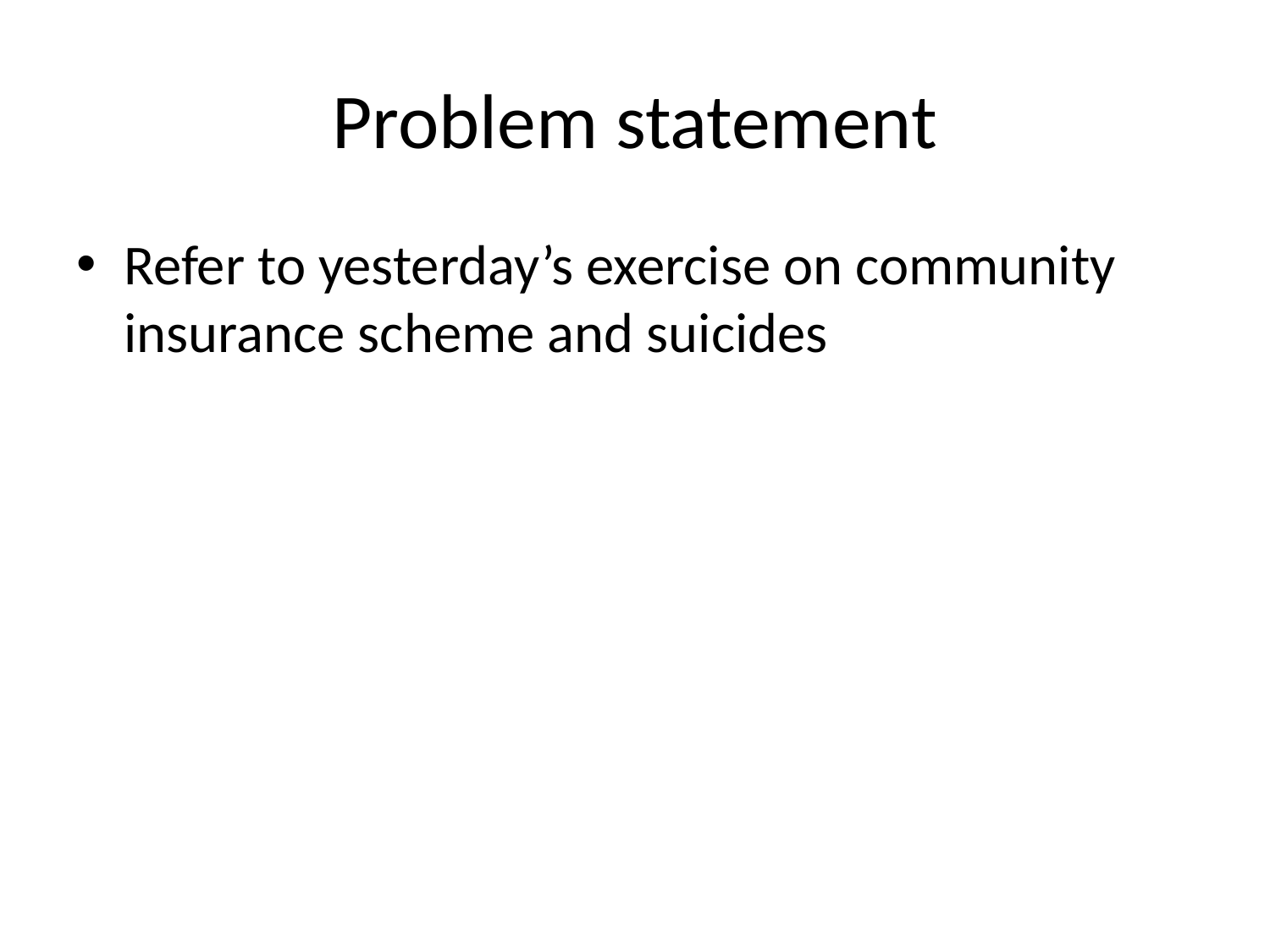

# Problem statement
Refer to yesterday’s exercise on community insurance scheme and suicides